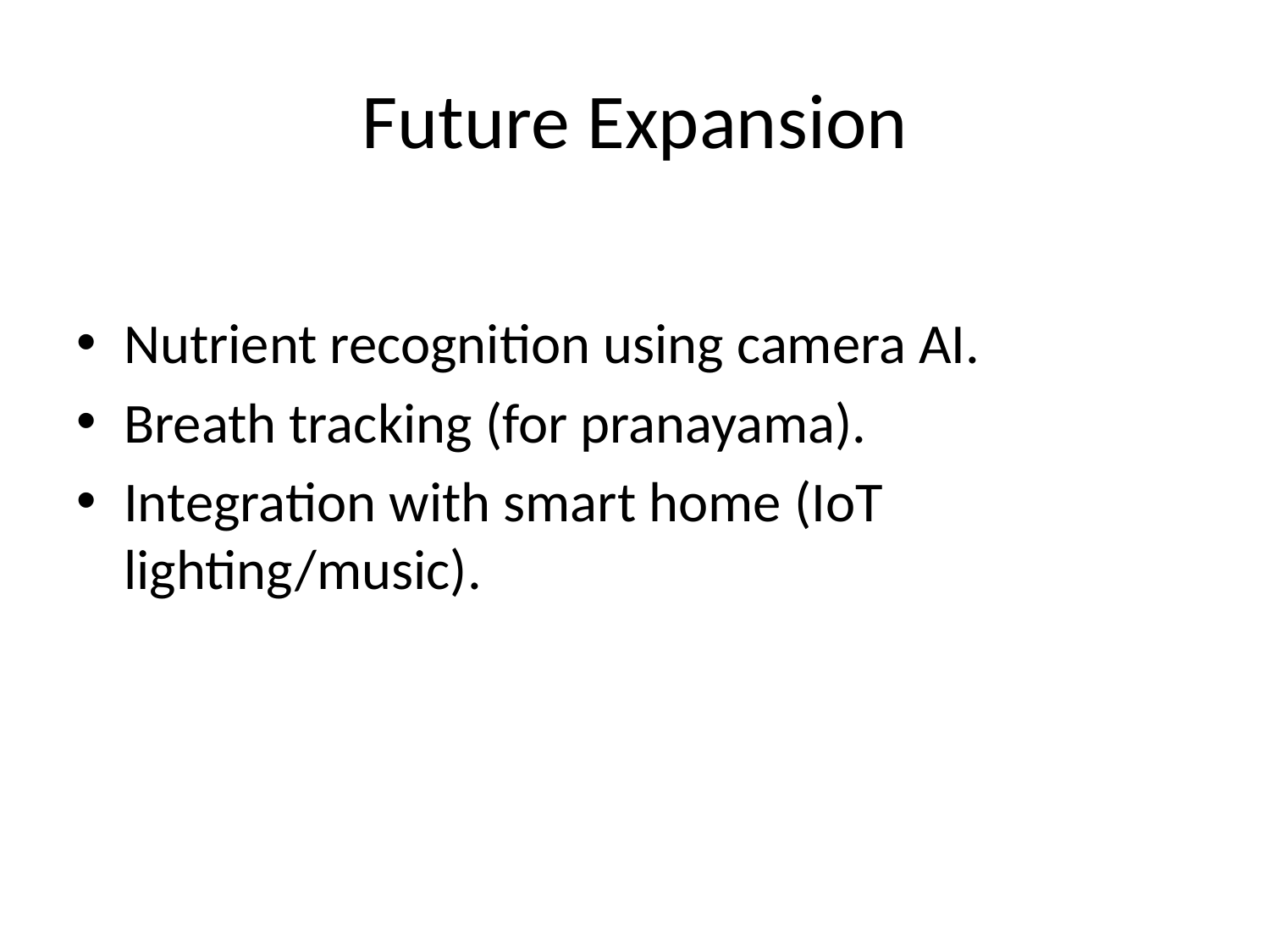

# Future Expansion

Nutrient recognition using camera AI.
Breath tracking (for pranayama).
Integration with smart home (IoT lighting/music).